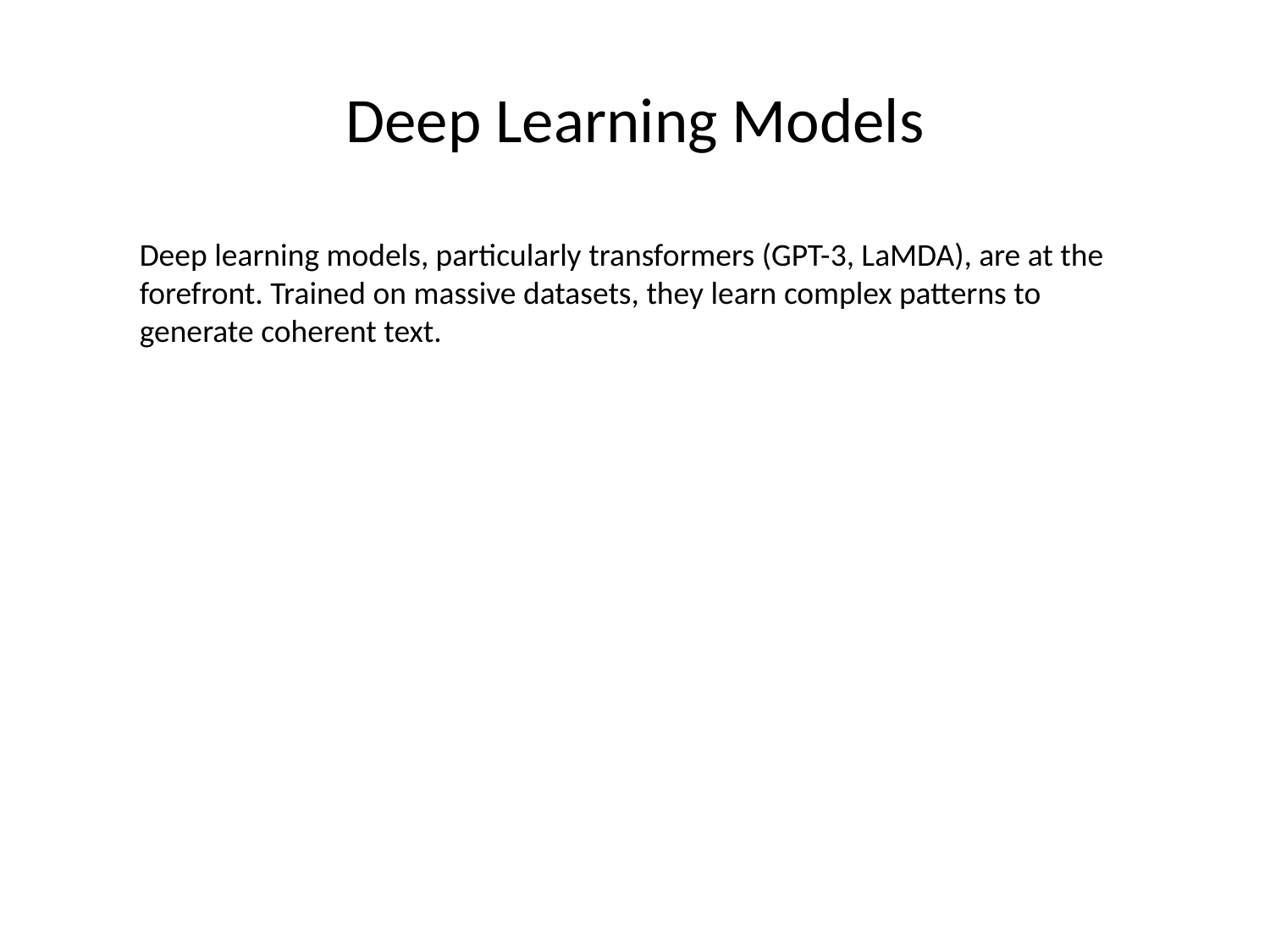

# Deep Learning Models

Deep learning models, particularly transformers (GPT-3, LaMDA), are at the forefront. Trained on massive datasets, they learn complex patterns to generate coherent text.